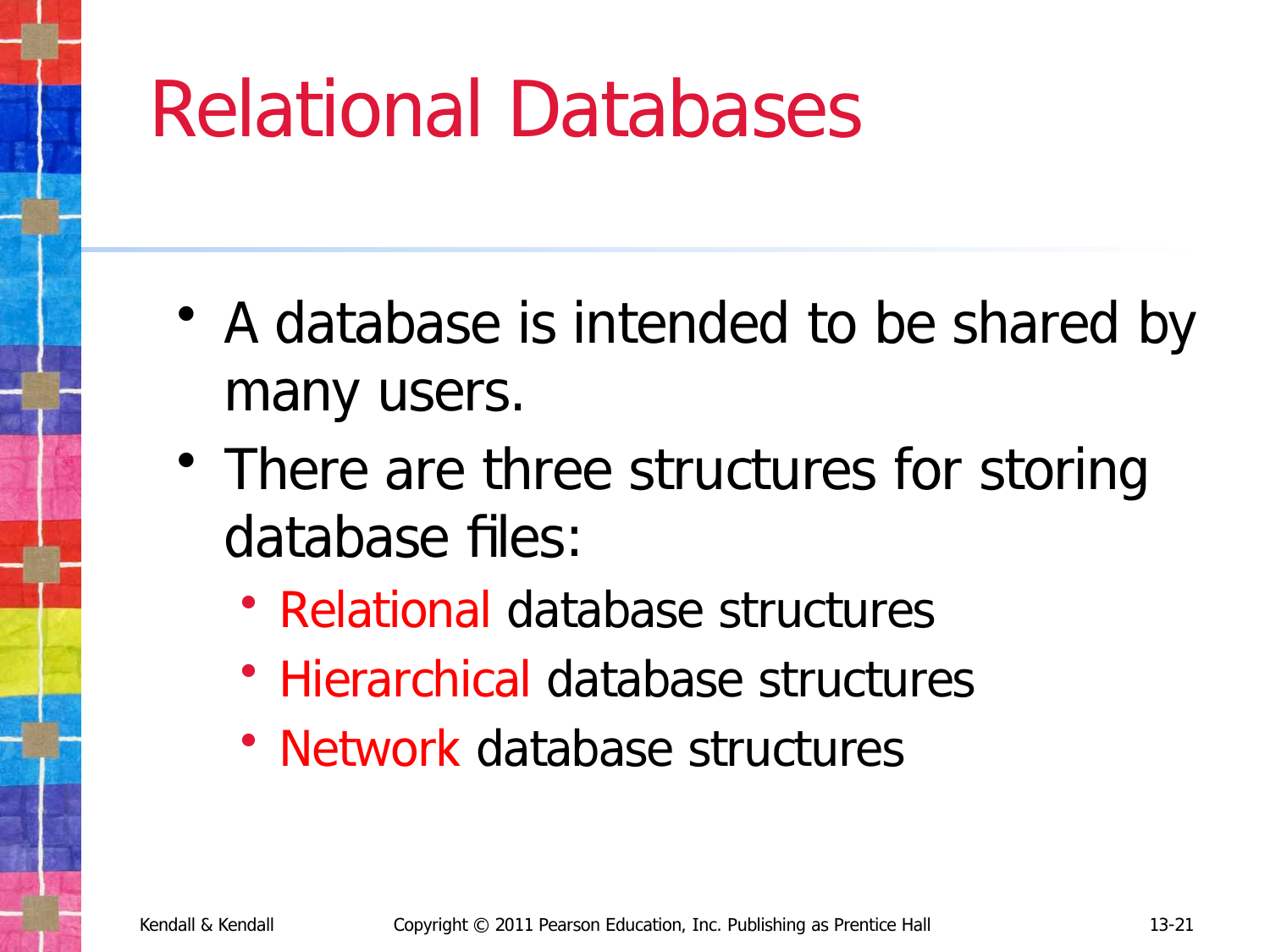

# Relational Databases
A database is intended to be shared by many users.
There are three structures for storing database files:
Relational database structures
Hierarchical database structures
Network database structures
Kendall & Kendall	Copyright © 2011 Pearson Education, Inc. Publishing as Prentice Hall
13-21